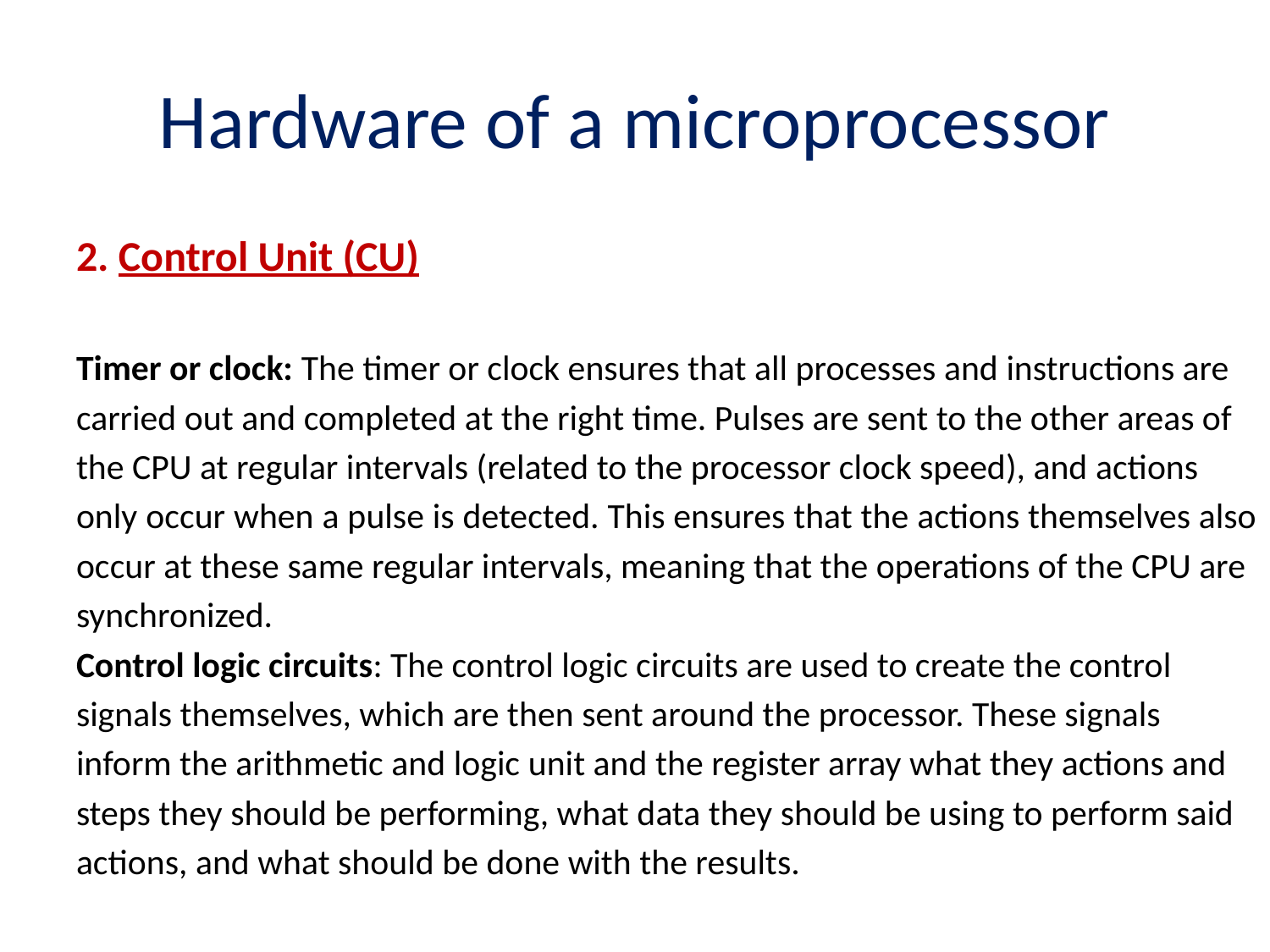

# Hardware of a microprocessor
2. Control Unit (CU)

Timer or clock: The timer or clock ensures that all processes and instructions are
carried out and completed at the right time. Pulses are sent to the other areas of
the CPU at regular intervals (related to the processor clock speed), and actions
only occur when a pulse is detected. This ensures that the actions themselves also
occur at these same regular intervals, meaning that the operations of the CPU are
synchronized.
Control logic circuits: The control logic circuits are used to create the control
signals themselves, which are then sent around the processor. These signals
inform the arithmetic and logic unit and the register array what they actions and
steps they should be performing, what data they should be using to perform said
actions, and what should be done with the results.